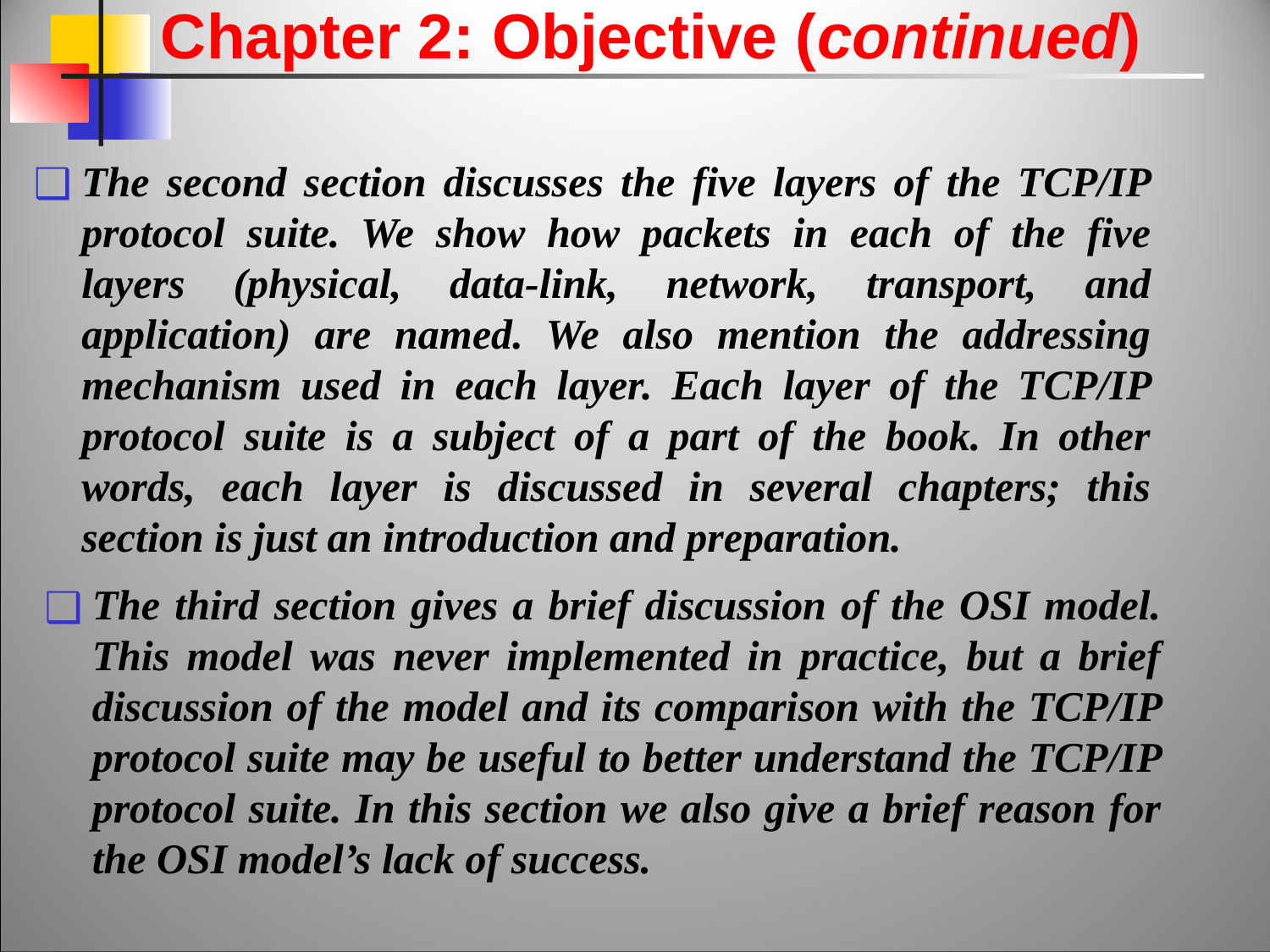

Chapter 2: Objective (continued)

The second section discusses the five layers of the TCP/IP protocol suite. We show how packets in each of the five layers (physical, data-link, network, transport, and application) are named. We also mention the addressing mechanism used in each layer. Each layer of the TCP/IP protocol suite is a subject of a part of the book. In other words, each layer is discussed in several chapters; this section is just an introduction and preparation.

The third section gives a brief discussion of the OSI model. This model was never implemented in practice, but a brief discussion of the model and its comparison with the TCP/IP protocol suite may be useful to better understand the TCP/IP protocol suite. In this section we also give a brief reason for the OSI model’s lack of success.